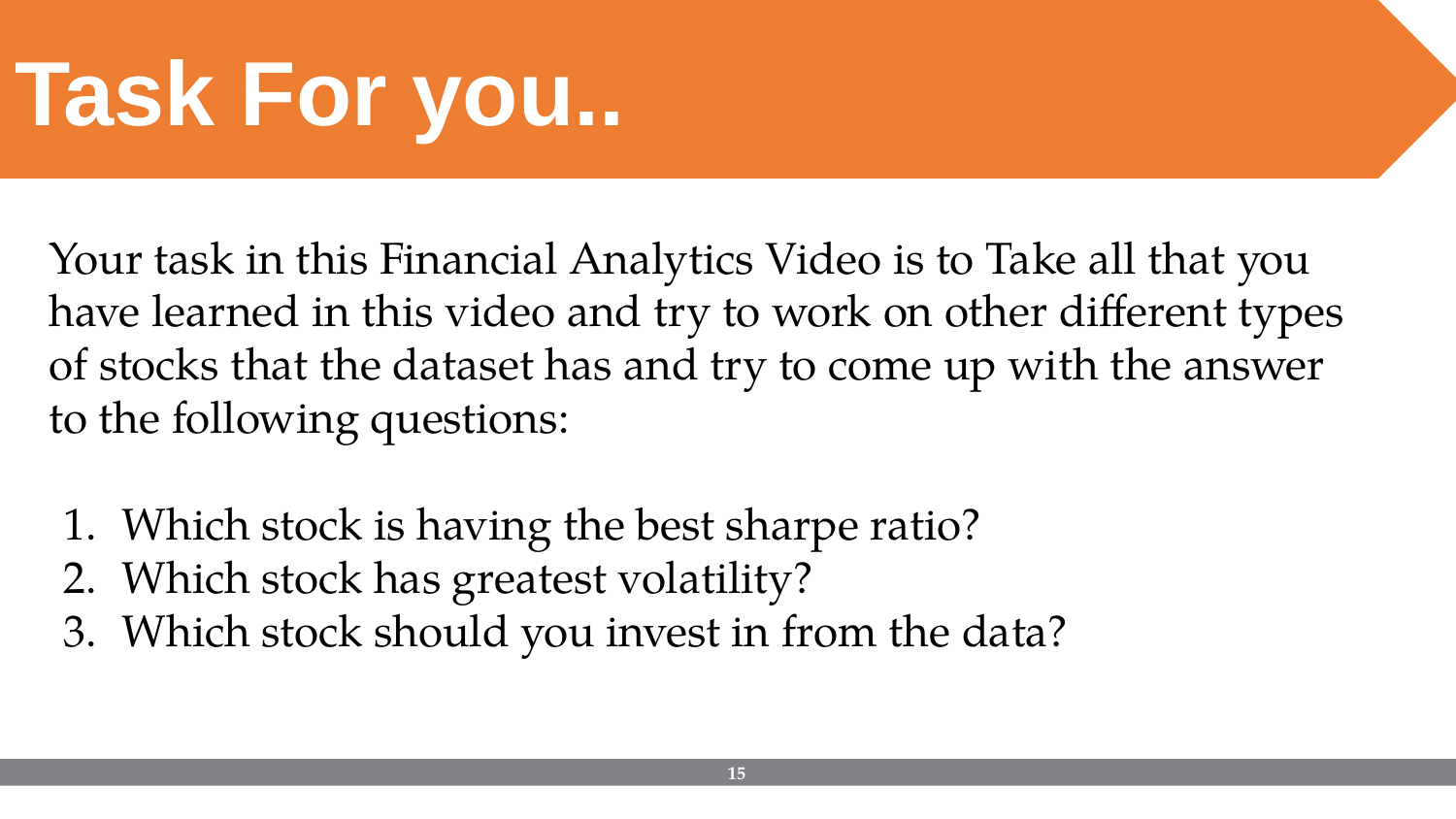

Task For you..
Your task in this Financial Analytics Video is to Take all that you have learned in this video and try to work on other different types of stocks that the dataset has and try to come up with the answer to the following questions:

Which stock is having the best sharpe ratio?
Which stock has greatest volatility?
Which stock should you invest in from the data?
15